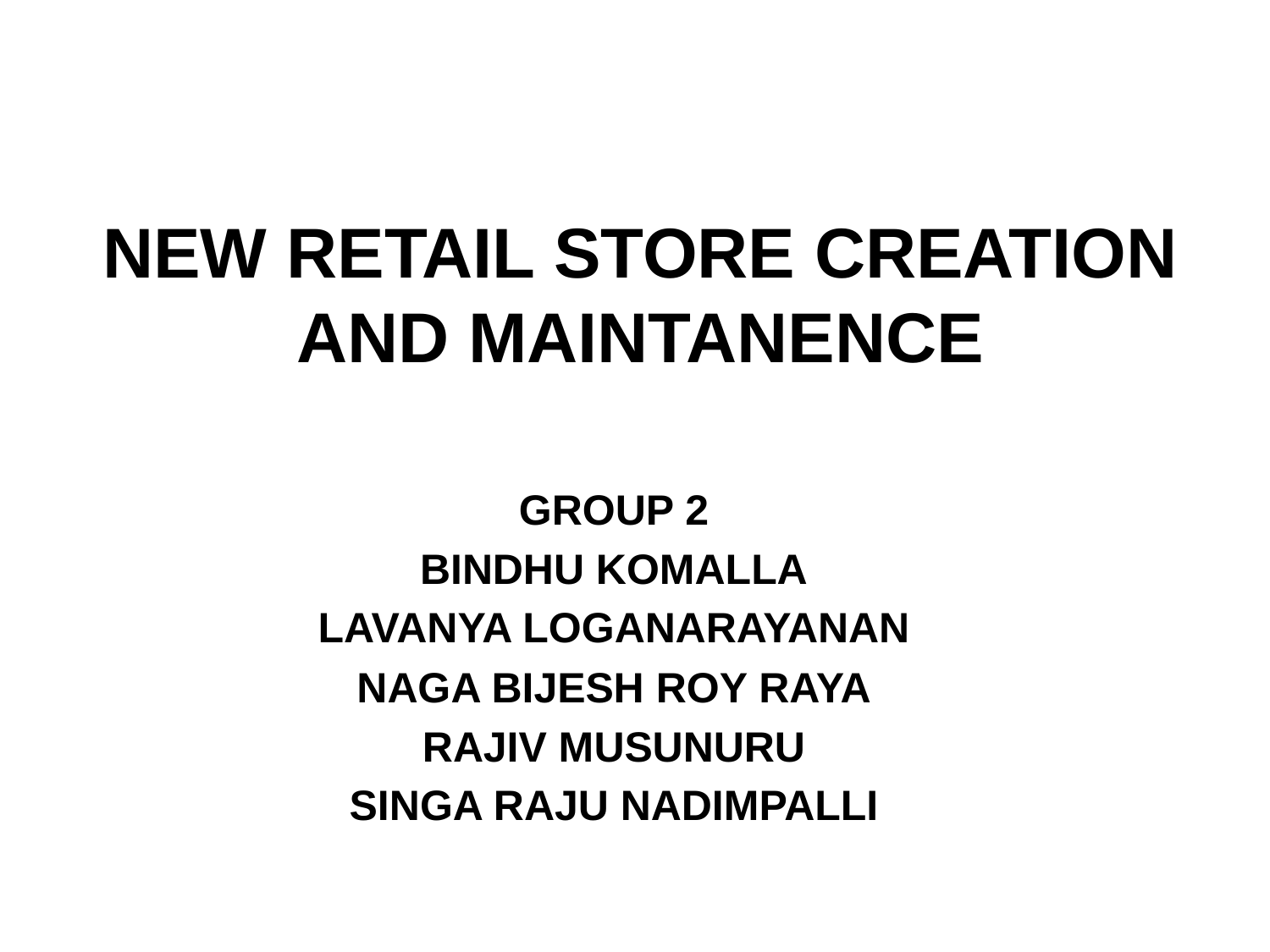

# NEW RETAIL STORE CREATION AND MAINTANENCE
GROUP 2
BINDHU KOMALLA
LAVANYA LOGANARAYANAN
NAGA BIJESH ROY RAYA
RAJIV MUSUNURU
SINGA RAJU NADIMPALLI